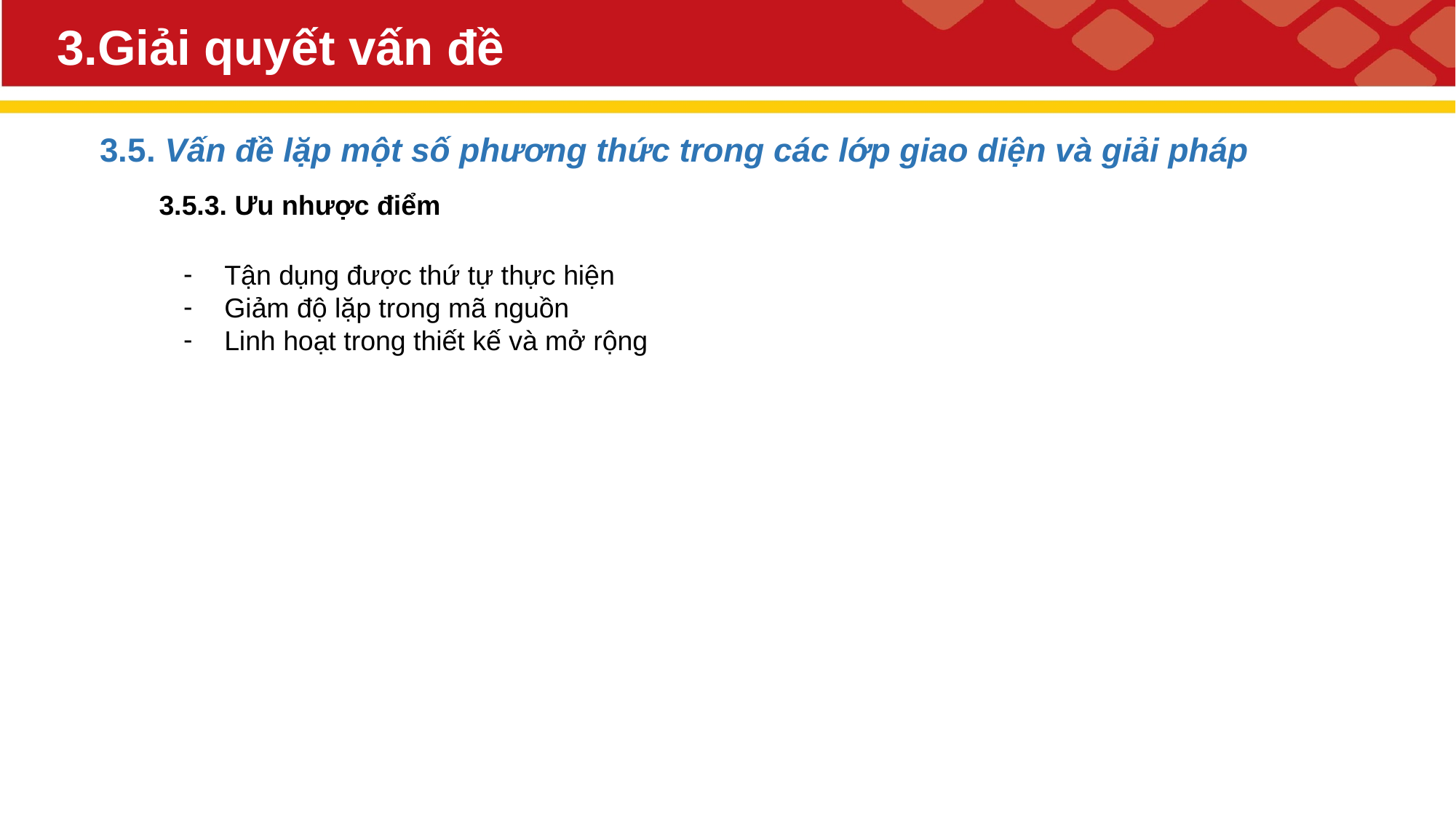

# 3.Giải quyết vấn đề
3.5. Vấn đề lặp một số phương thức trong các lớp giao diện và giải pháp
3.5.3. Ưu nhược điểm
Tận dụng được thứ tự thực hiện
Giảm độ lặp trong mã nguồn
Linh hoạt trong thiết kế và mở rộng